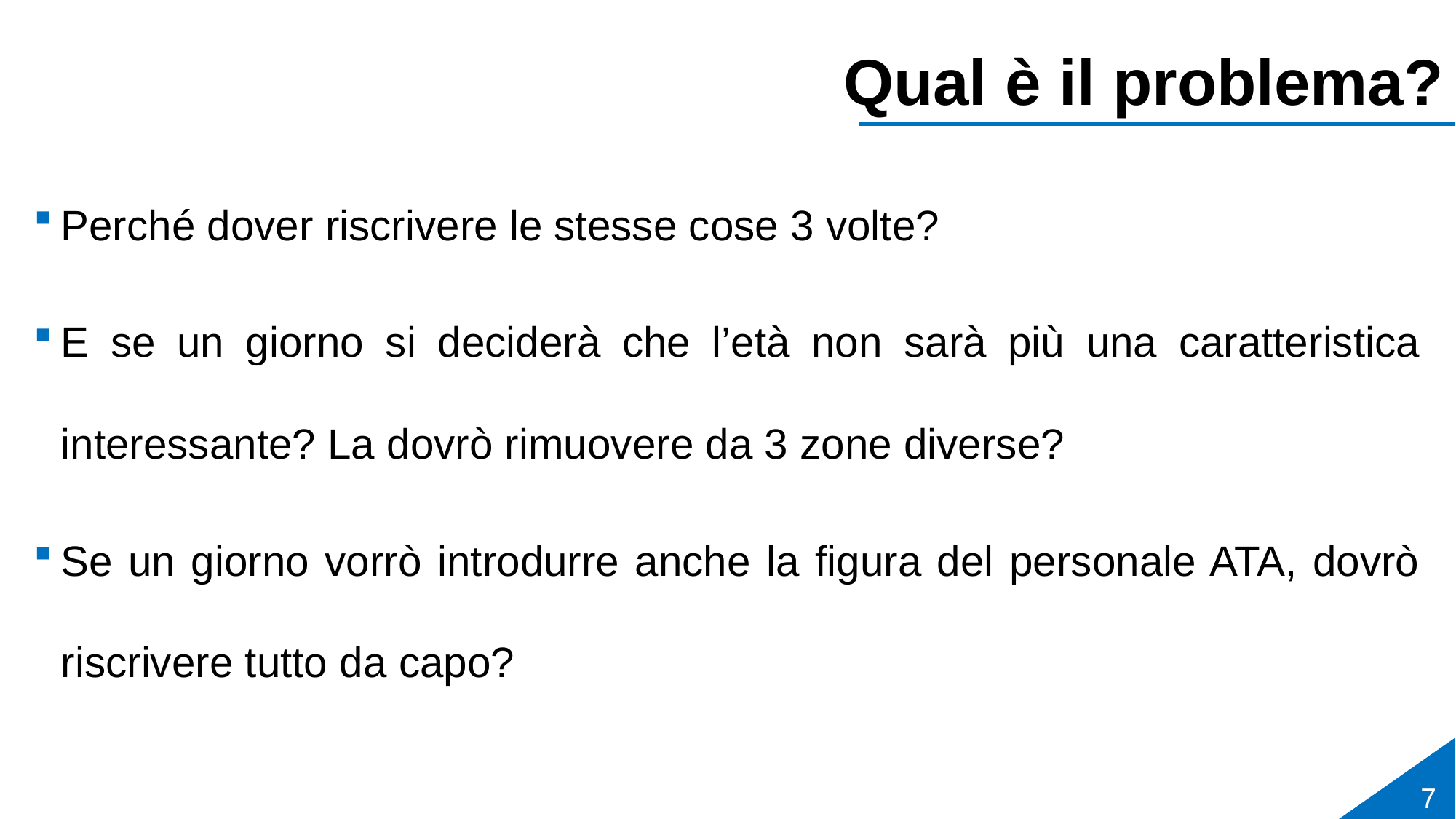

# Qual è il problema?
Perché dover riscrivere le stesse cose 3 volte?
E se un giorno si deciderà che l’età non sarà più una caratteristica interessante? La dovrò rimuovere da 3 zone diverse?
Se un giorno vorrò introdurre anche la figura del personale ATA, dovrò riscrivere tutto da capo?
7